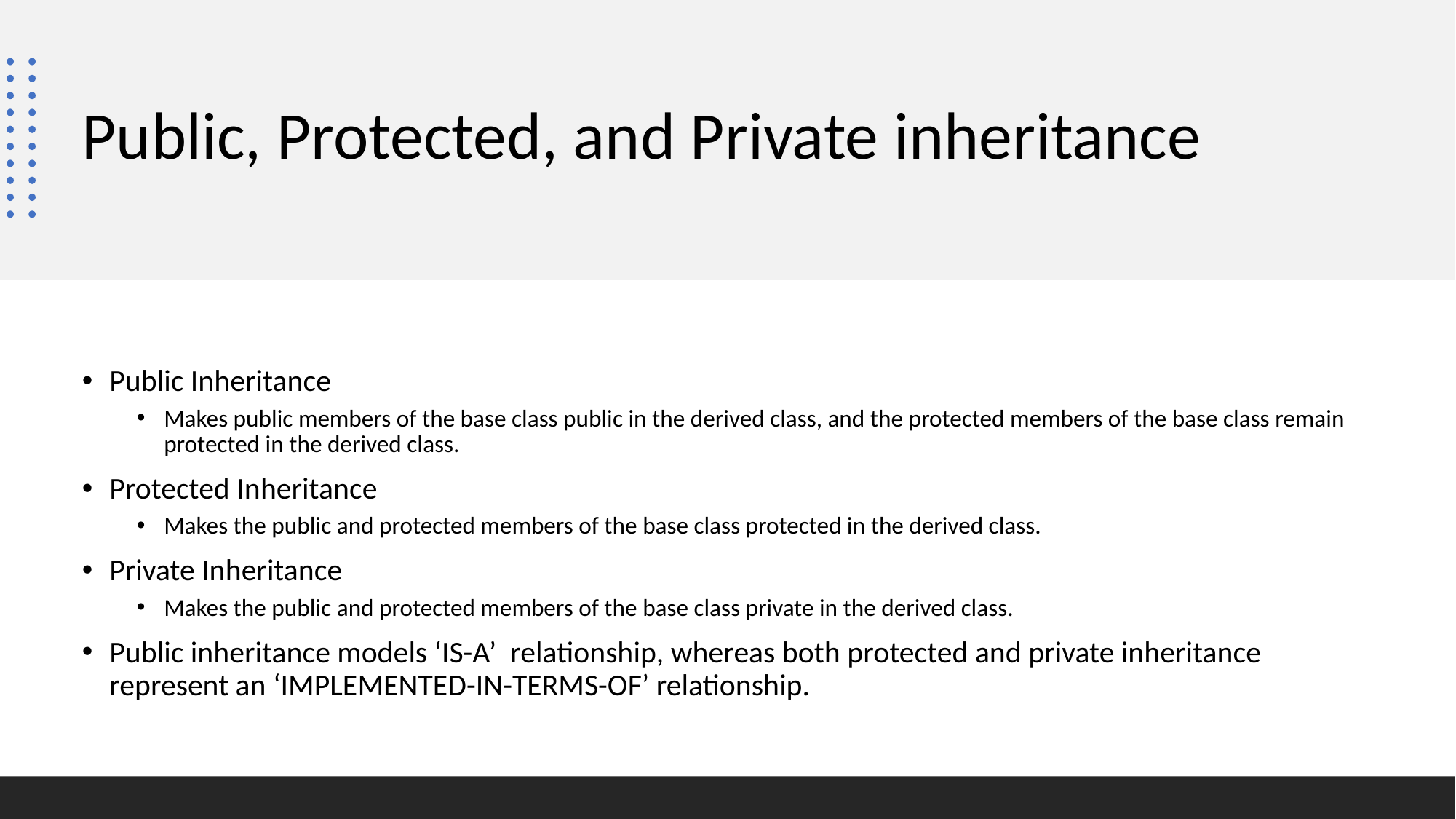

# Public, Protected, and Private inheritance

Public Inheritance
Makes public members of the base class public in the derived class, and the protected members of the base class remain protected in the derived class.
Protected Inheritance
Makes the public and protected members of the base class protected in the derived class.
Private Inheritance
Makes the public and protected members of the base class private in the derived class.
Public inheritance models ‘IS-A’  relationship, whereas both protected and private inheritance represent an ‘IMPLEMENTED-IN-TERMS-OF’ relationship.